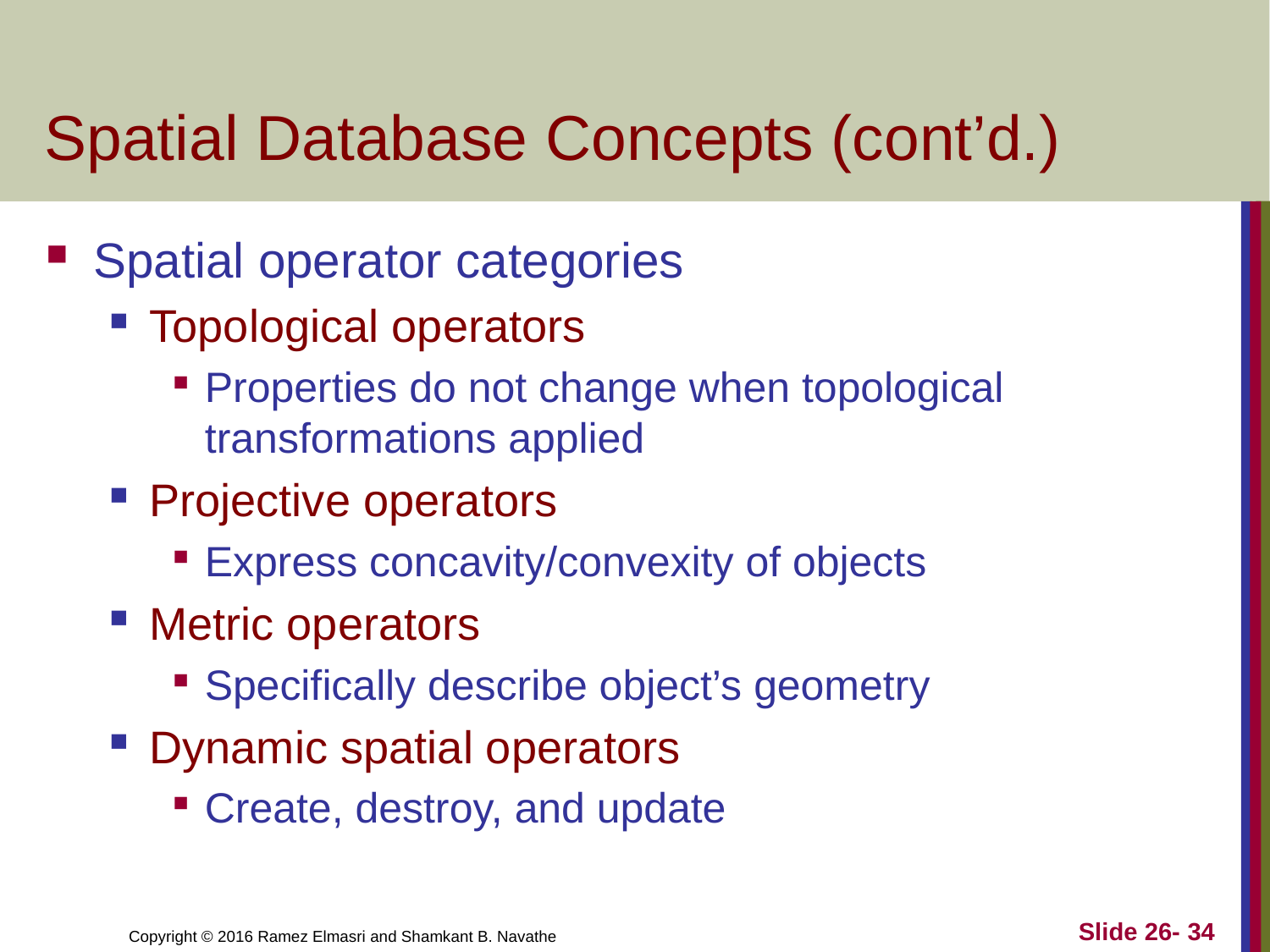

# Spatial Database Concepts (cont’d.)
Spatial operator categories
Topological operators
Properties do not change when topological transformations applied
Projective operators
Express concavity/convexity of objects
Metric operators
Specifically describe object’s geometry
Dynamic spatial operators
Create, destroy, and update
Slide 26- 34